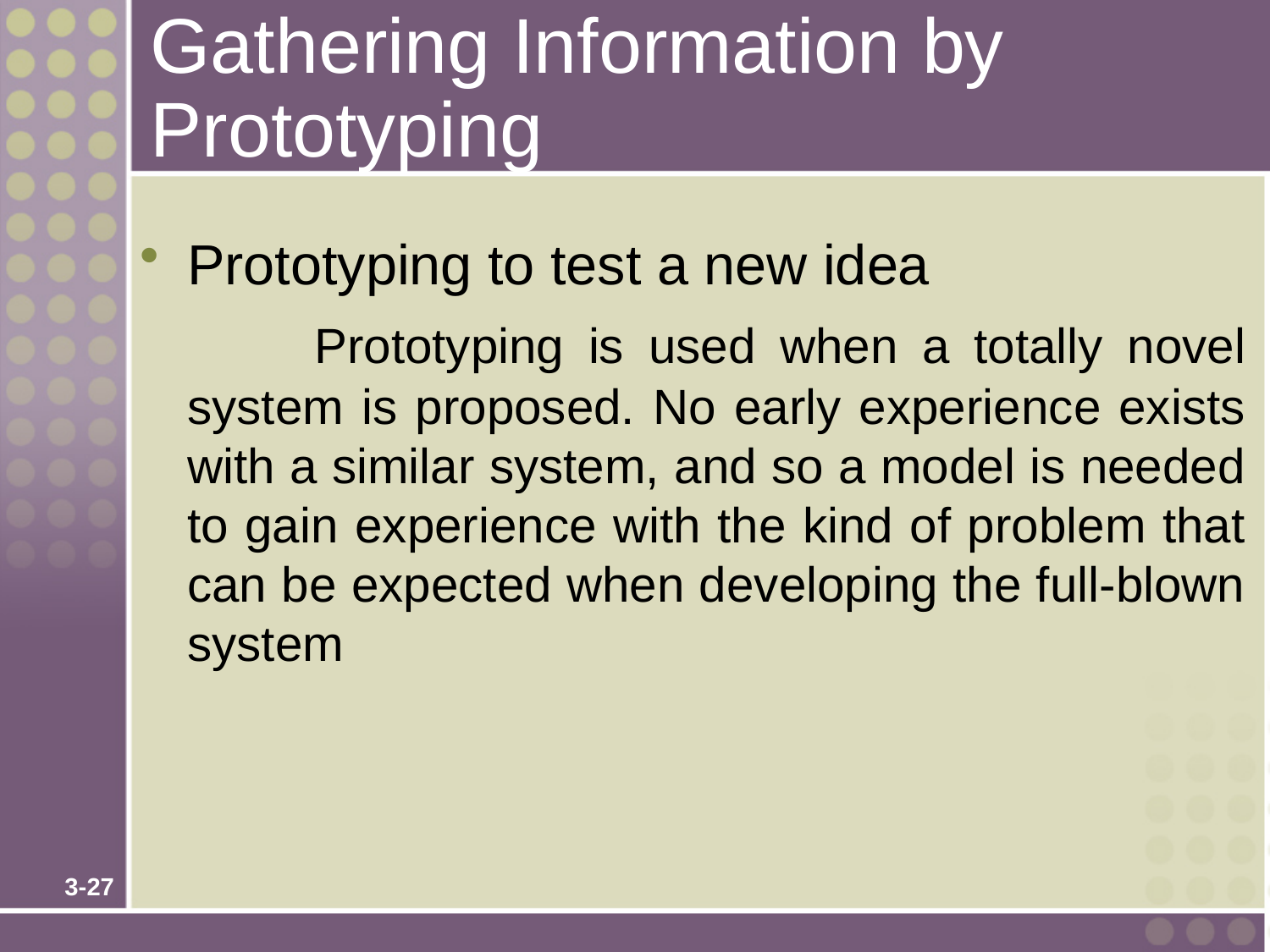

# Gathering Information by Prototyping
Prototyping to test a new idea
		Prototyping is used when a totally novel system is proposed. No early experience exists with a similar system, and so a model is needed to gain experience with the kind of problem that can be expected when developing the full-blown system
3-27